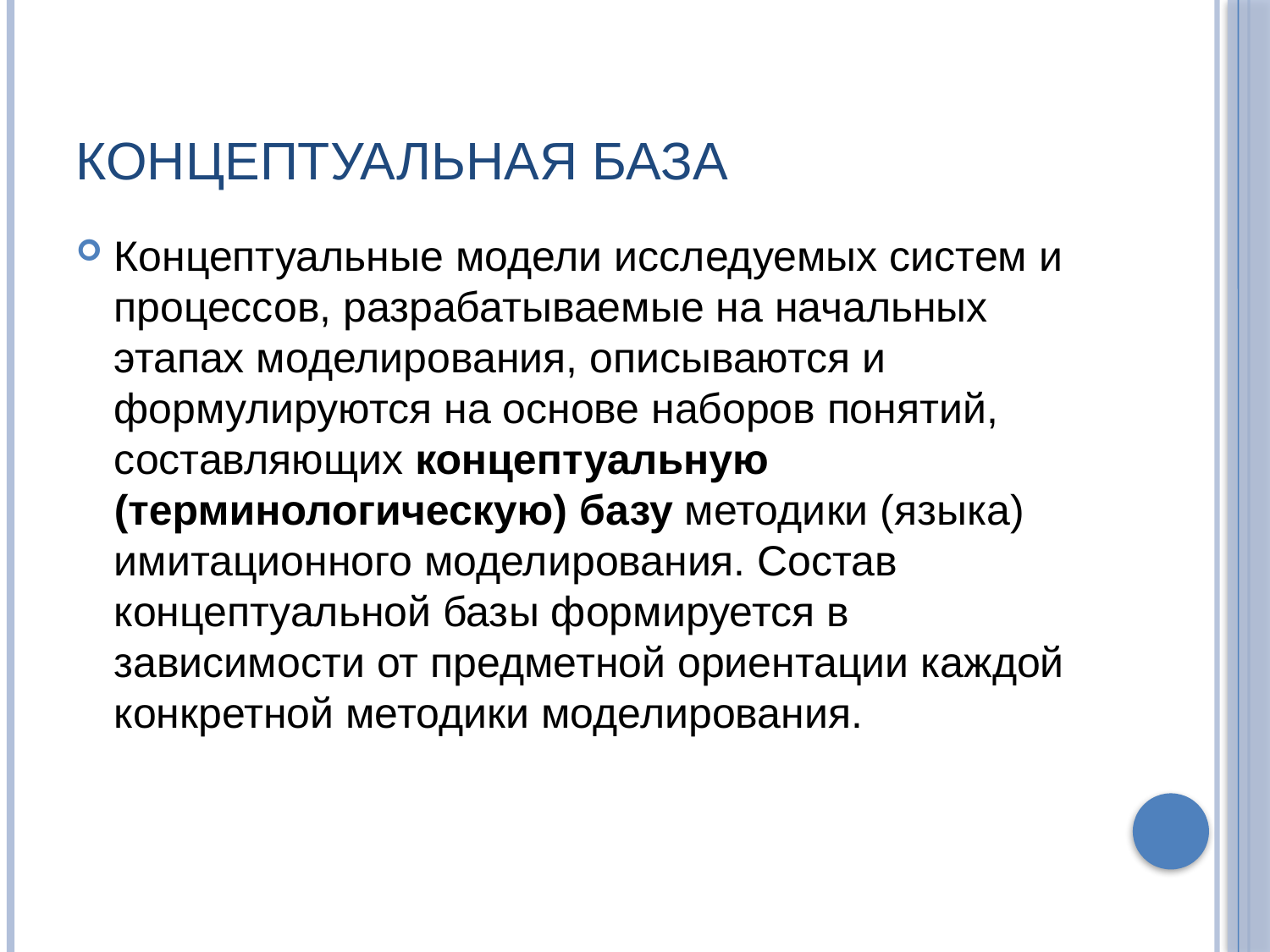

# Концептуальная база
Концептуальные модели исследуемых систем и процессов, разрабатываемые на начальных этапах моделирования, описываются и формулируются на основе наборов понятий, составляющих концептуальную (терминологическую) базу методики (языка) имитационного моделирования. Состав концептуальной базы формируется в зависимости от предметной ориентации каждой конкретной методики моделирования.